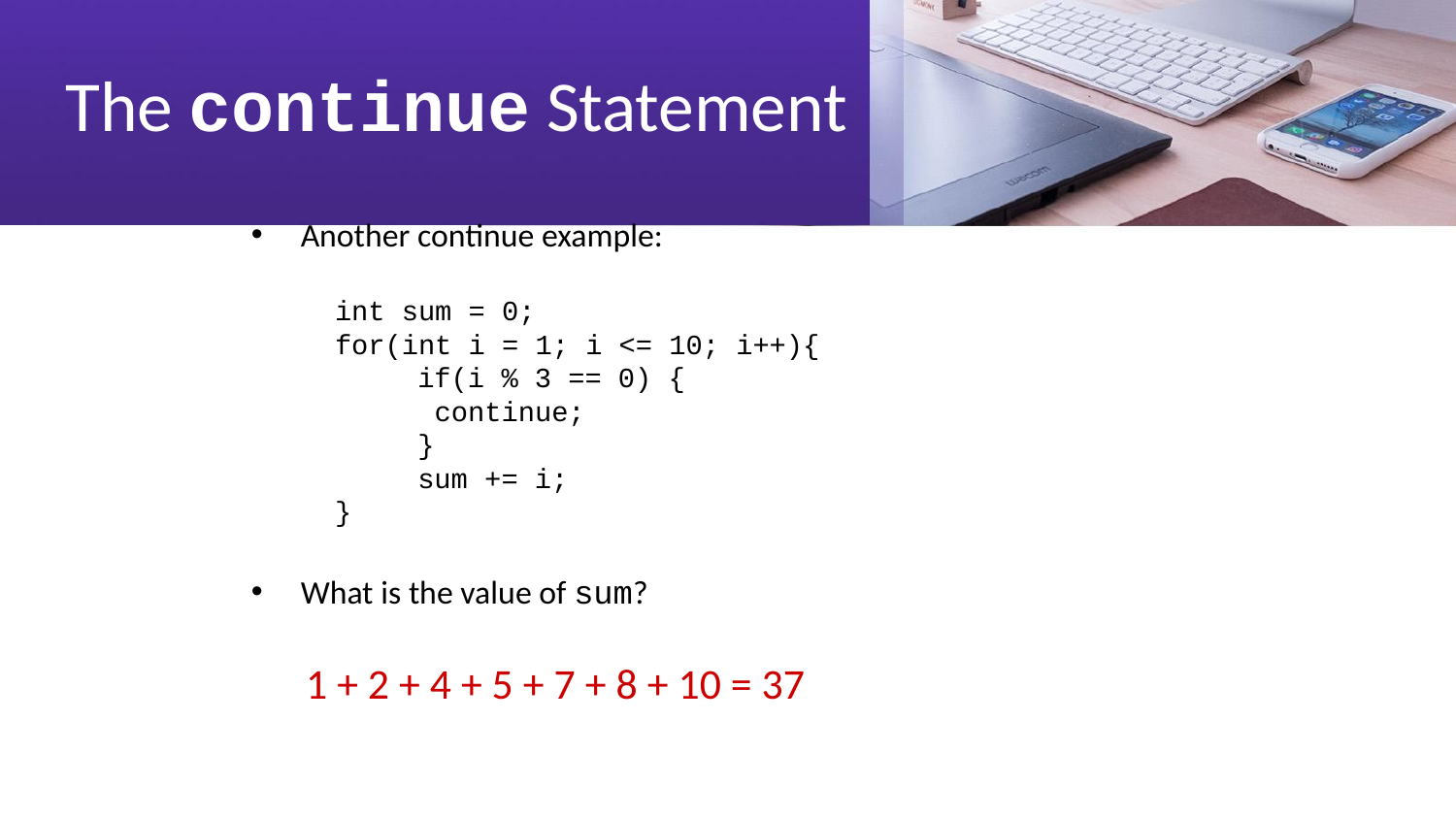

# The continue Statement

Another continue example:

     int sum = 0;
     for(int i = 1; i <= 10; i++){
	       if(i % 3 == 0) {
		        continue;
	       }
	       sum += i;
     }

What is the value of sum?
1 + 2 + 4 + 5 + 7 + 8 + 10 = 37